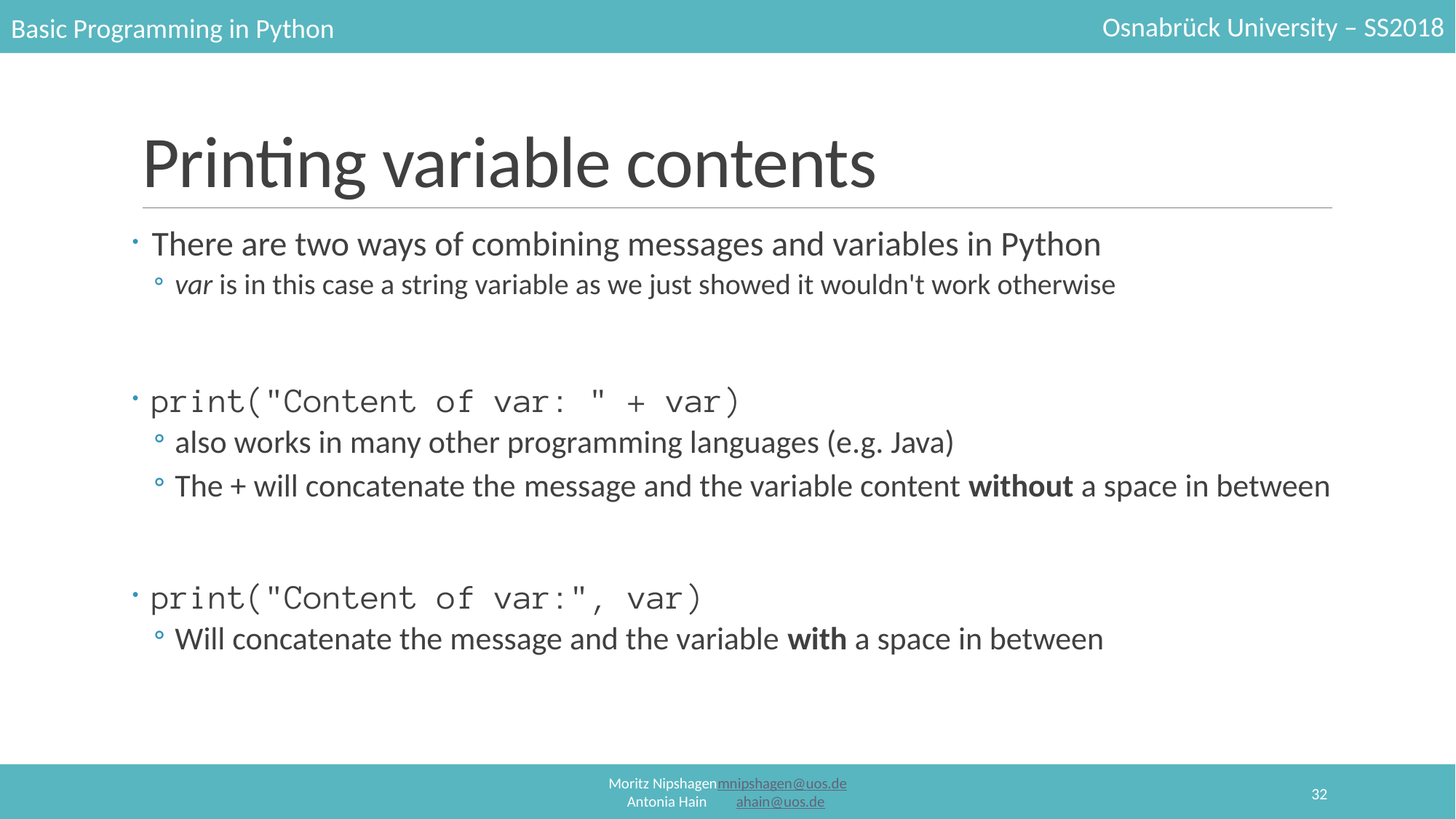

# Printing variable contents
There are two ways of combining messages and variables in Python
var is in this case a string variable as we just showed it wouldn't work otherwise

print("Content of var: " + var)
also works in many other programming languages (e.g. Java)
The + will concatenate the message and the variable content without a space in between

print("Content of var:", var)
Will concatenate the message and the variable with a space in between

32